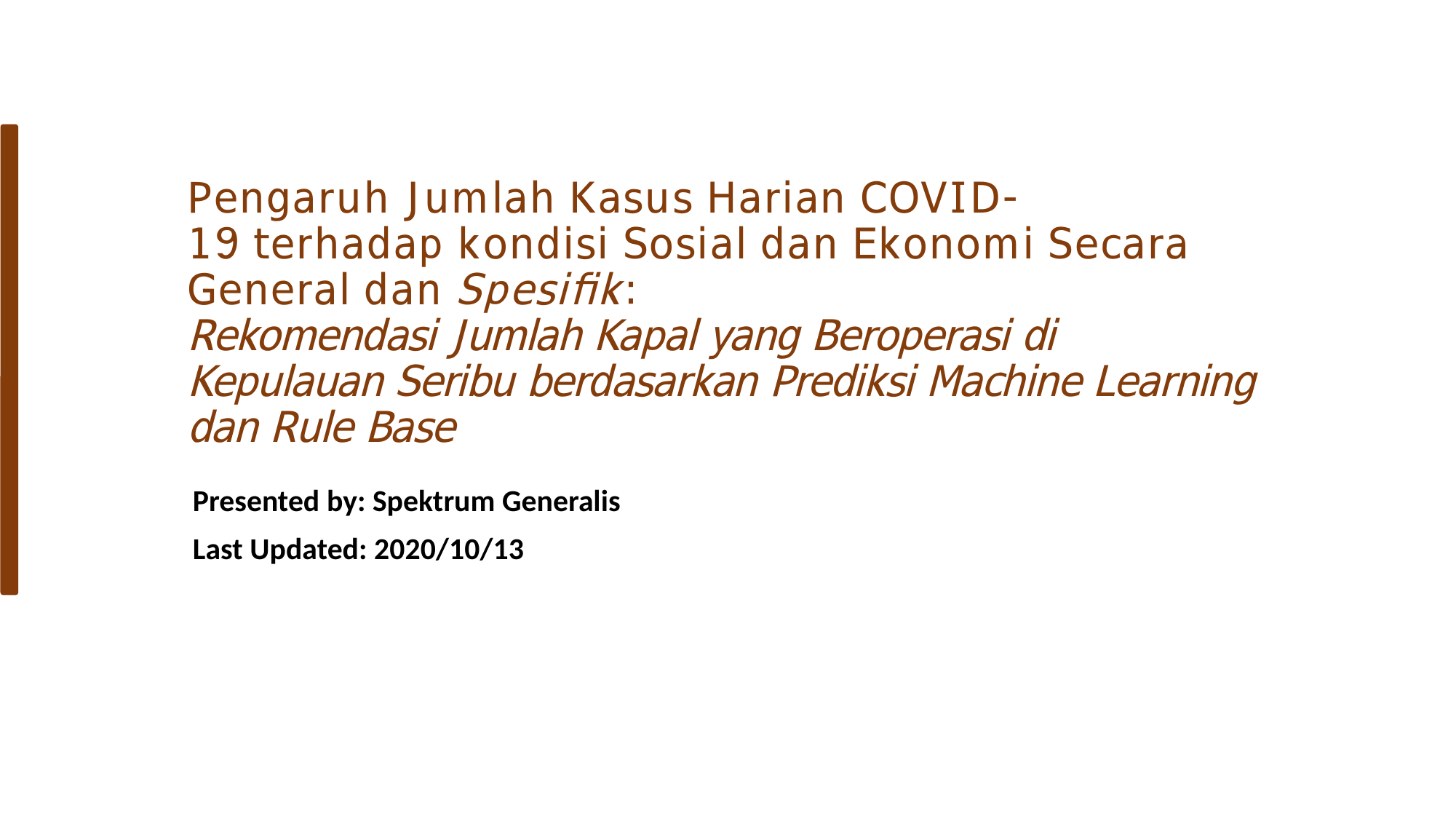

# Pengaruh Jumlah Kasus Harian COVID-19 terhadap kondisi Sosial dan Ekonomi Secara General dan Spesifik: Rekomendasi Jumlah Kapal yang Beroperasi di Kepulauan Seribu berdasarkan Prediksi Machine Learning dan Rule Base
Presented by: Spektrum Generalis
Last Updated: 2020/10/13